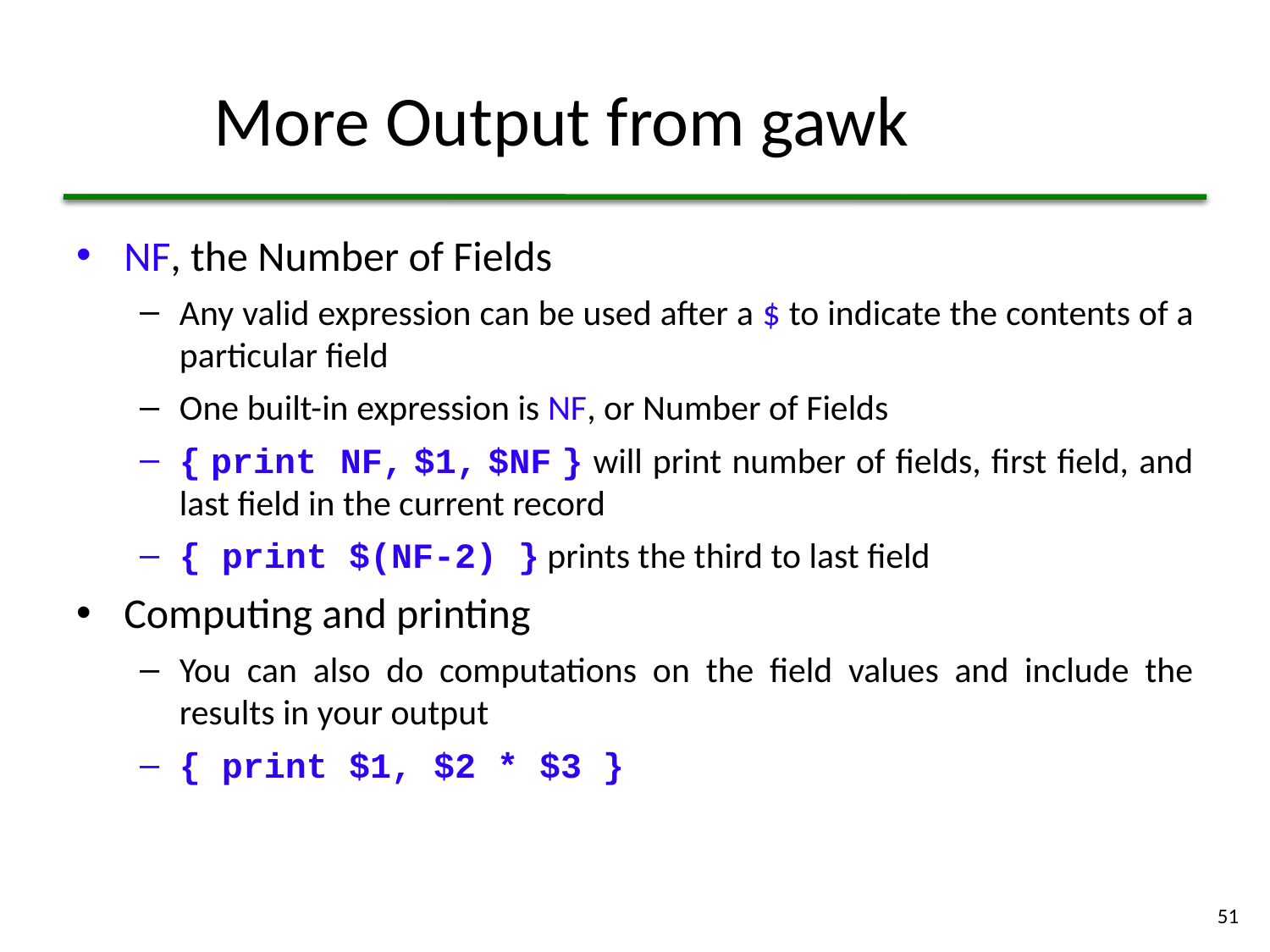

# More Output from gawk
NF, the Number of Fields
Any valid expression can be used after a $ to indicate the contents of a particular field
One built-in expression is NF, or Number of Fields
{ print NF, $1, $NF } will print number of fields, first field, and last field in the current record
{ print $(NF-2) } prints the third to last field
Computing and printing
You can also do computations on the field values and include the results in your output
{ print $1, $2 * $3 }
51